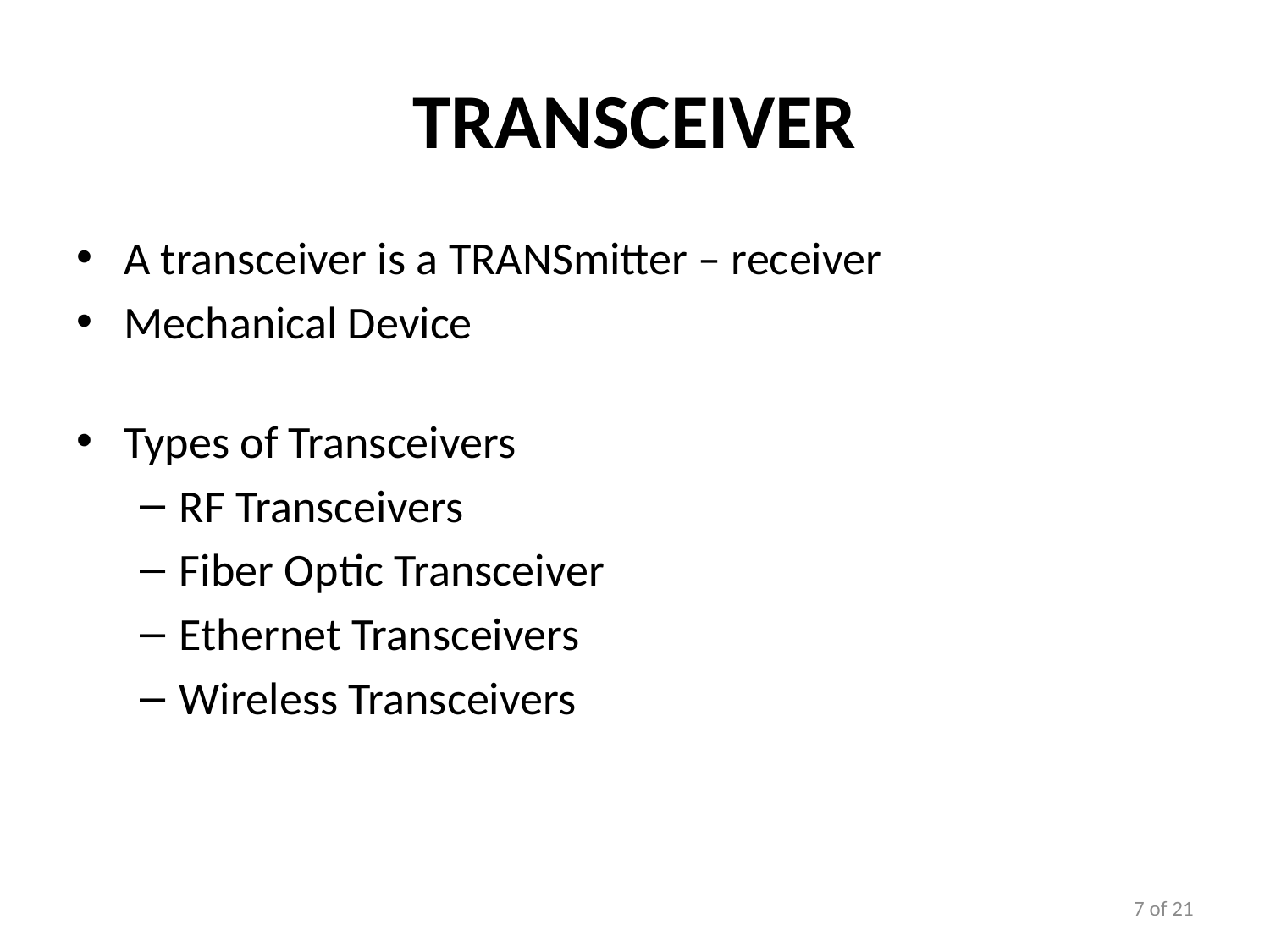

# Transceiver
A transceiver is a TRANSmitter – receiver
Mechanical Device
Types of Transceivers
RF Transceivers
Fiber Optic Transceiver
Ethernet Transceivers
Wireless Transceivers
7 of 21